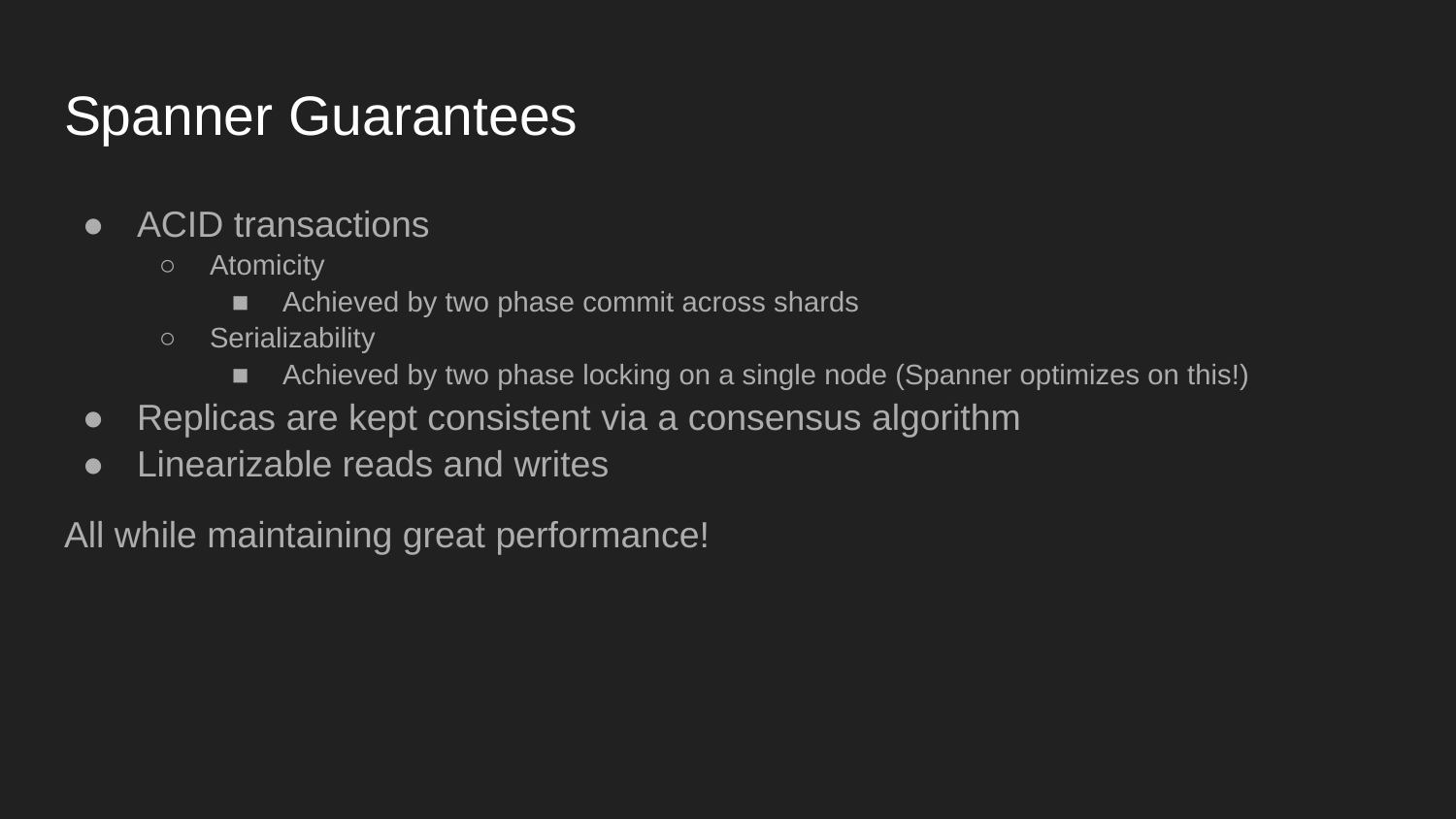

# Spanner Guarantees
ACID transactions
Atomicity
Achieved by two phase commit across shards
Serializability
Achieved by two phase locking on a single node (Spanner optimizes on this!)
Replicas are kept consistent via a consensus algorithm
Linearizable reads and writes
All while maintaining great performance!